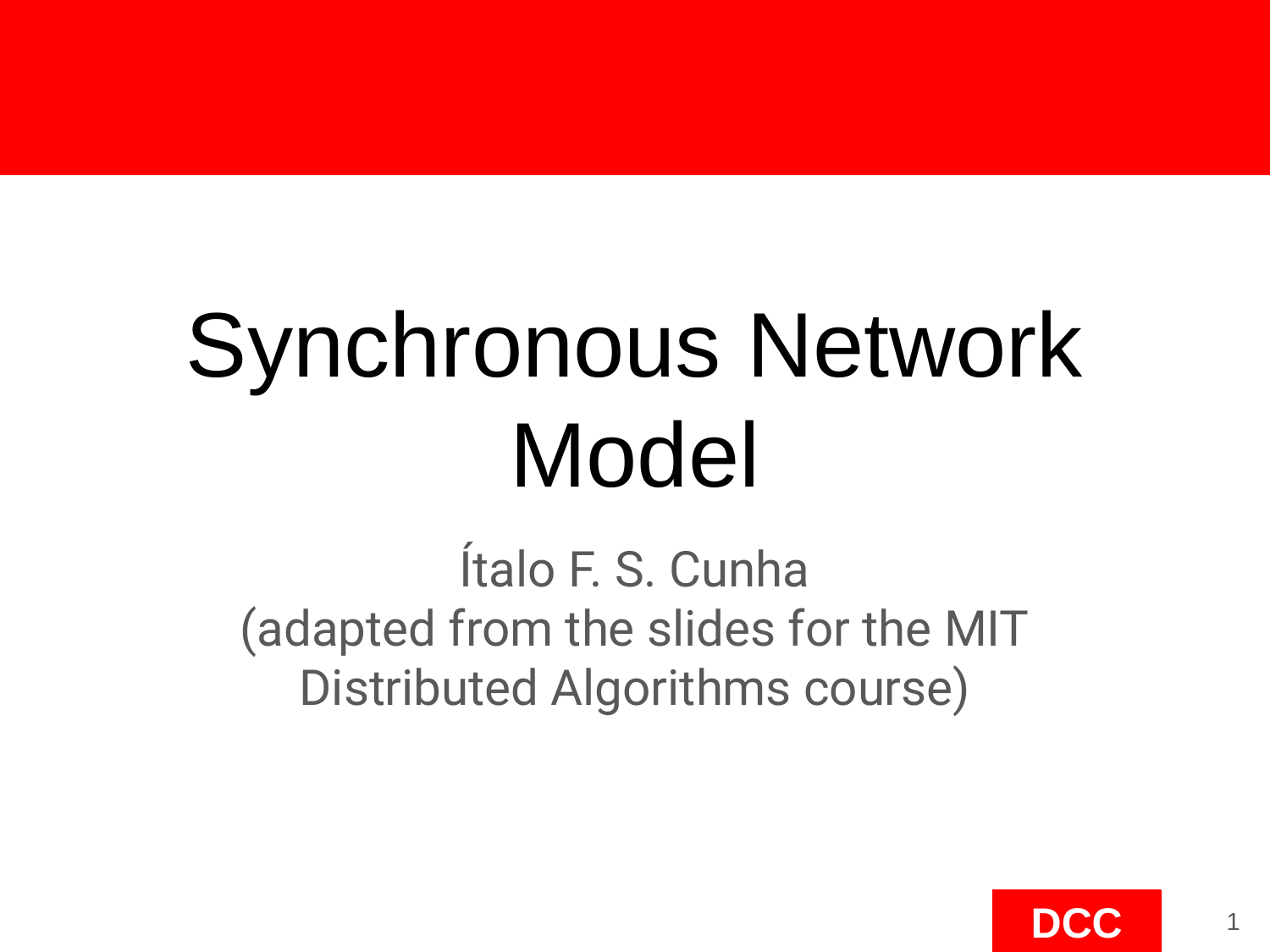

# Synchronous Network Model
Ítalo F. S. Cunha
(adapted from the slides for the MIT
Distributed Algorithms course)

1